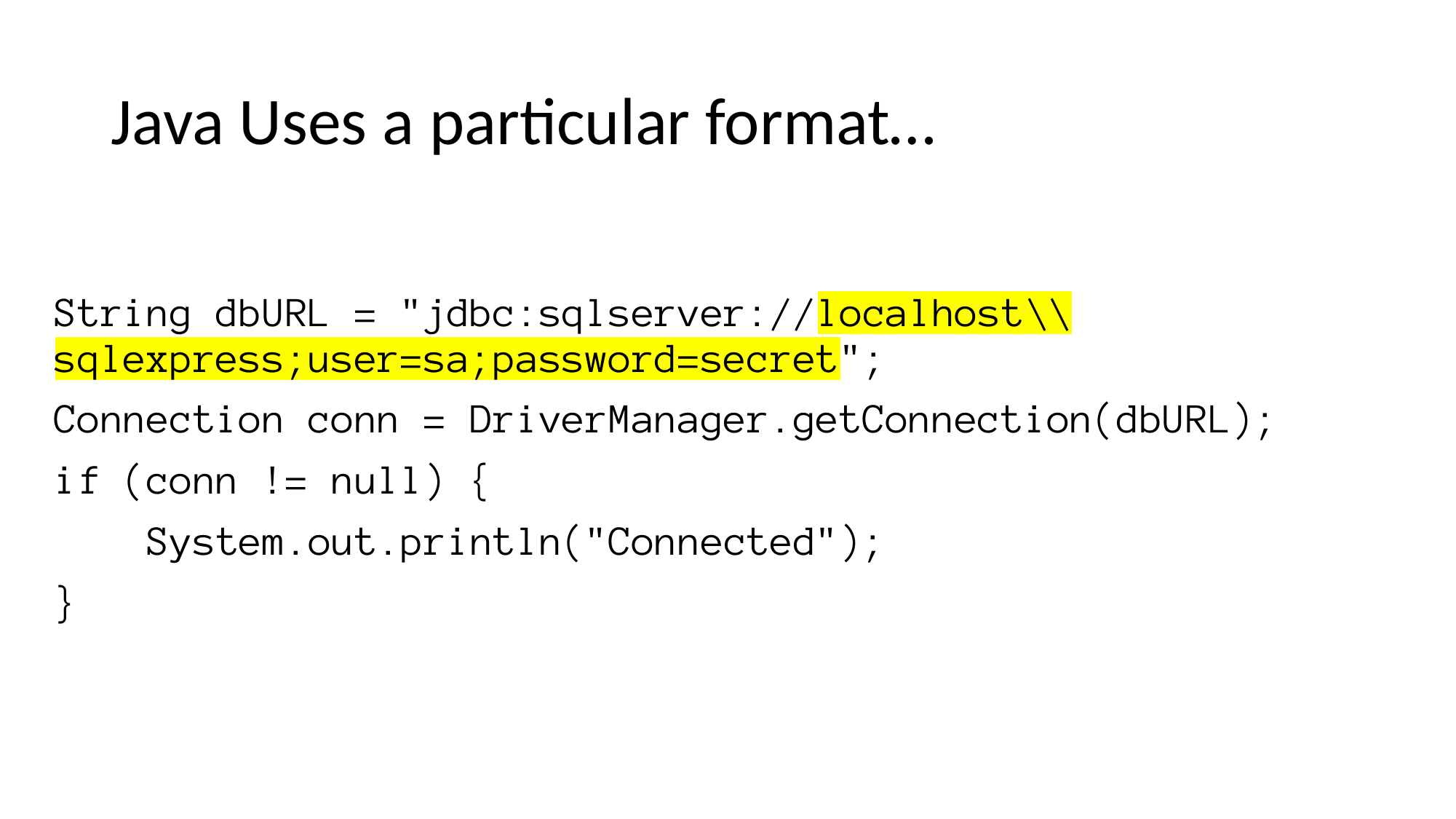

# Java Uses a particular format…

String dbURL = "jdbc:sqlserver://localhost\\sqlexpress;user=sa;password=secret";
Connection conn = DriverManager.getConnection(dbURL);
if (conn != null) {
    System.out.println("Connected");
}